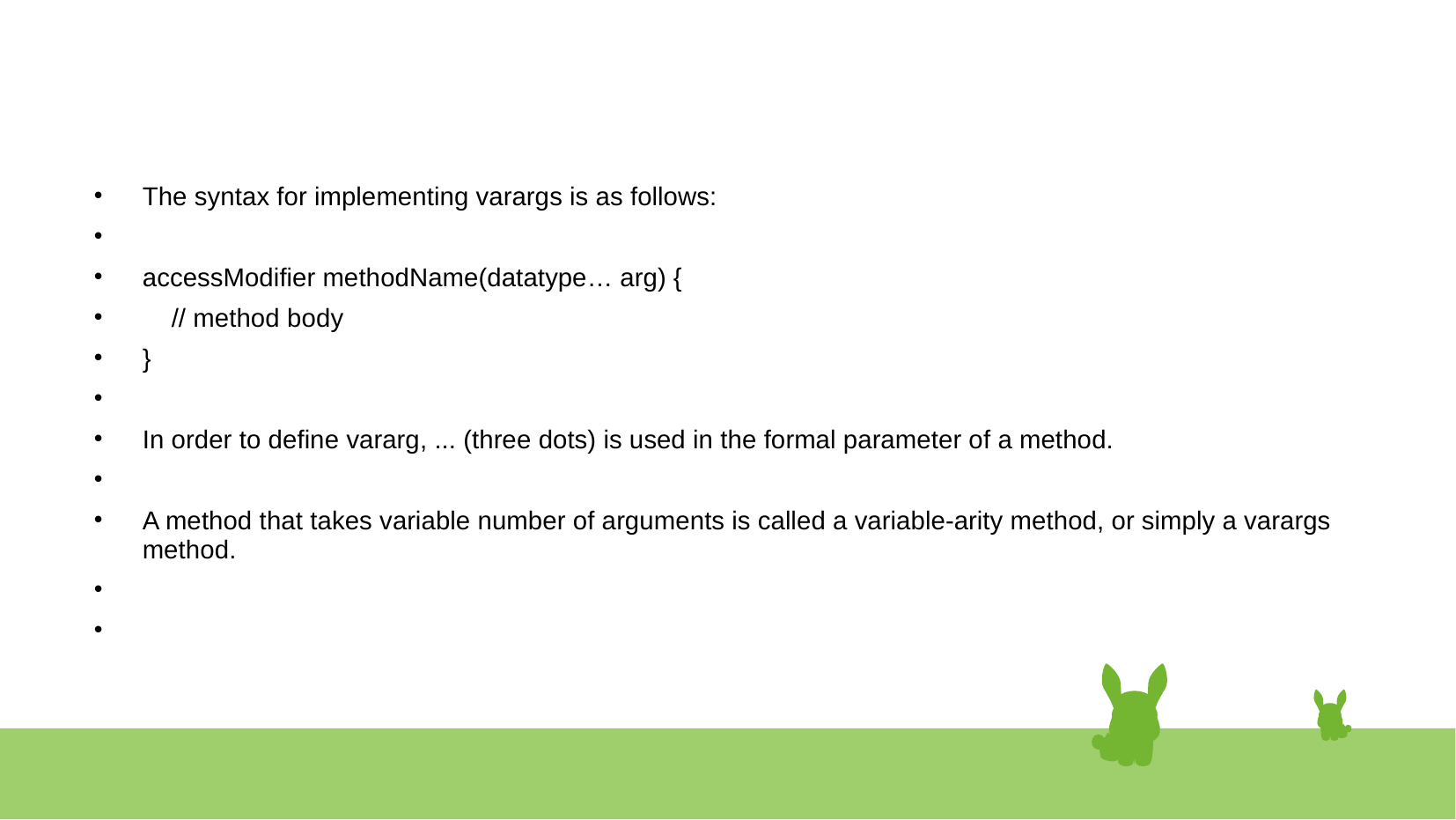

#
The syntax for implementing varargs is as follows:

accessModifier methodName(datatype… arg) {
    // method body
}

In order to define vararg, ... (three dots) is used in the formal parameter of a method.

A method that takes variable number of arguments is called a variable-arity method, or simply a varargs method.